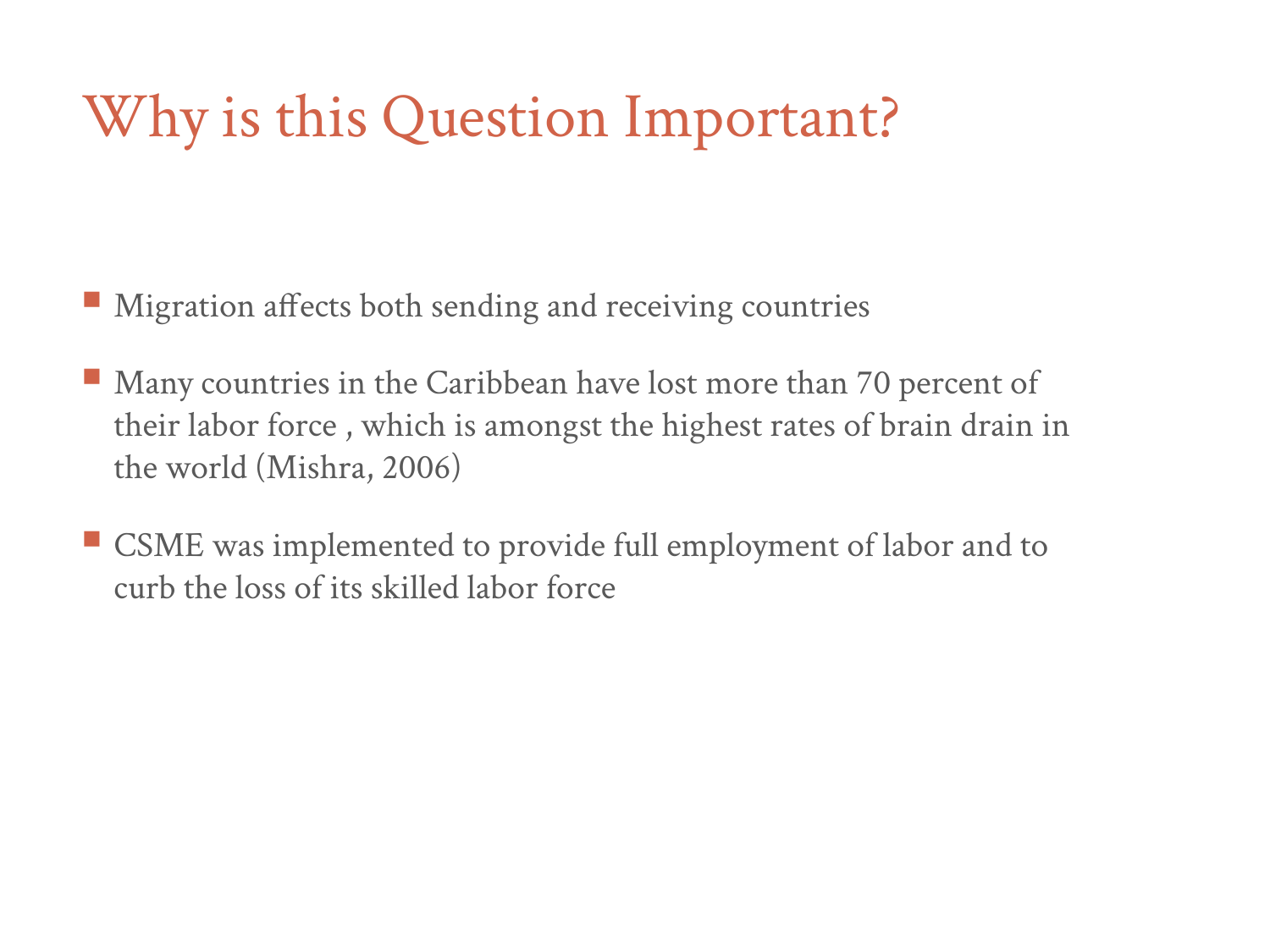

# Why is this Question Important?
Migration affects both sending and receiving countries
Many countries in the Caribbean have lost more than 70 percent of their labor force , which is amongst the highest rates of brain drain in the world (Mishra, 2006)
CSME was implemented to provide full employment of labor and to curb the loss of its skilled labor force